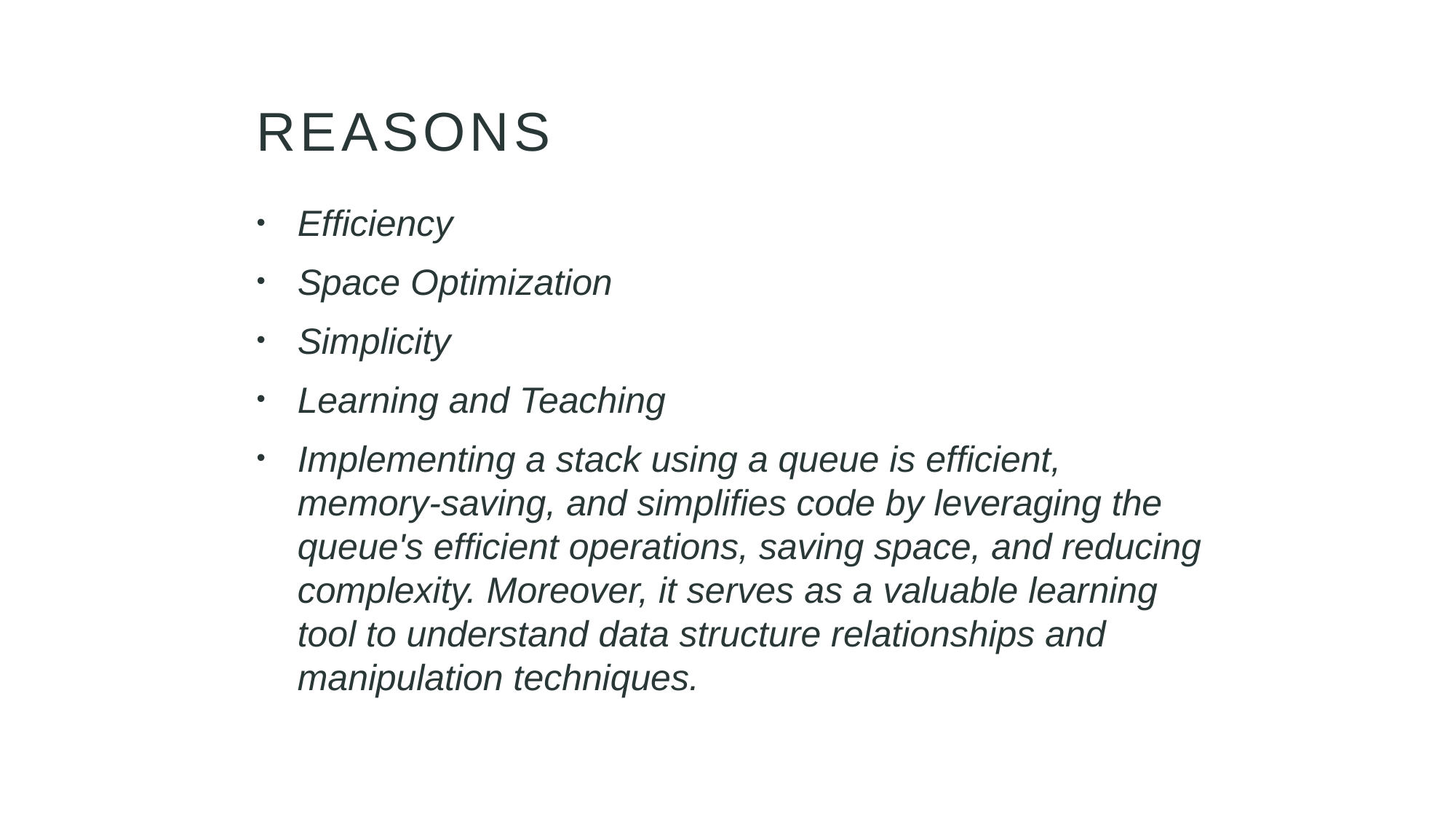

# Reasons
Efficiency
Space Optimization
Simplicity
Learning and Teaching
Implementing a stack using a queue is efficient, memory-saving, and simplifies code by leveraging the queue's efficient operations, saving space, and reducing complexity. Moreover, it serves as a valuable learning tool to understand data structure relationships and manipulation techniques.